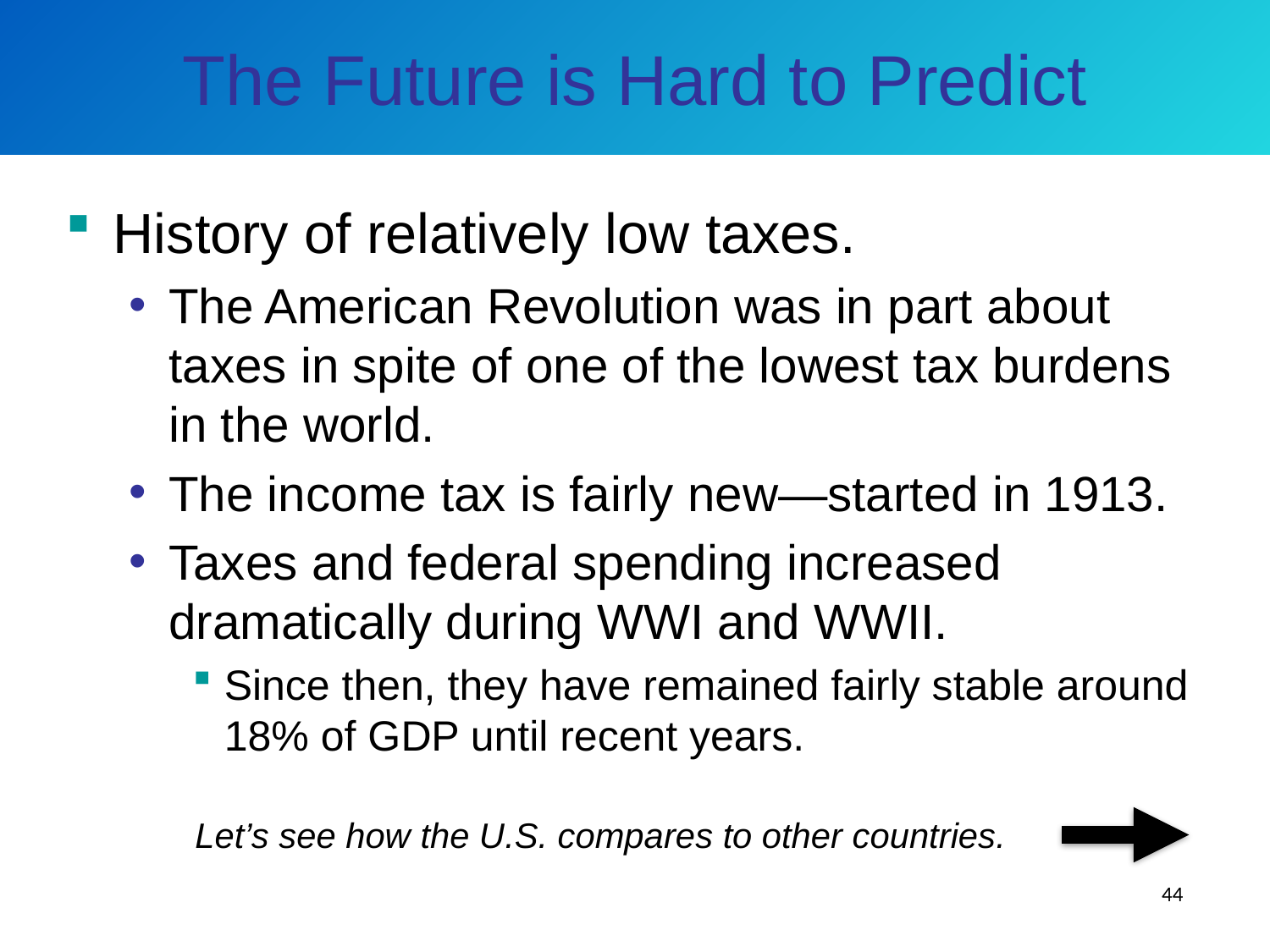

# The Future is Hard to Predict
History of relatively low taxes.
The American Revolution was in part about taxes in spite of one of the lowest tax burdens in the world.
The income tax is fairly new—started in 1913.
Taxes and federal spending increased dramatically during WWI and WWII.
Since then, they have remained fairly stable around 18% of GDP until recent years.
Let’s see how the U.S. compares to other countries.
44